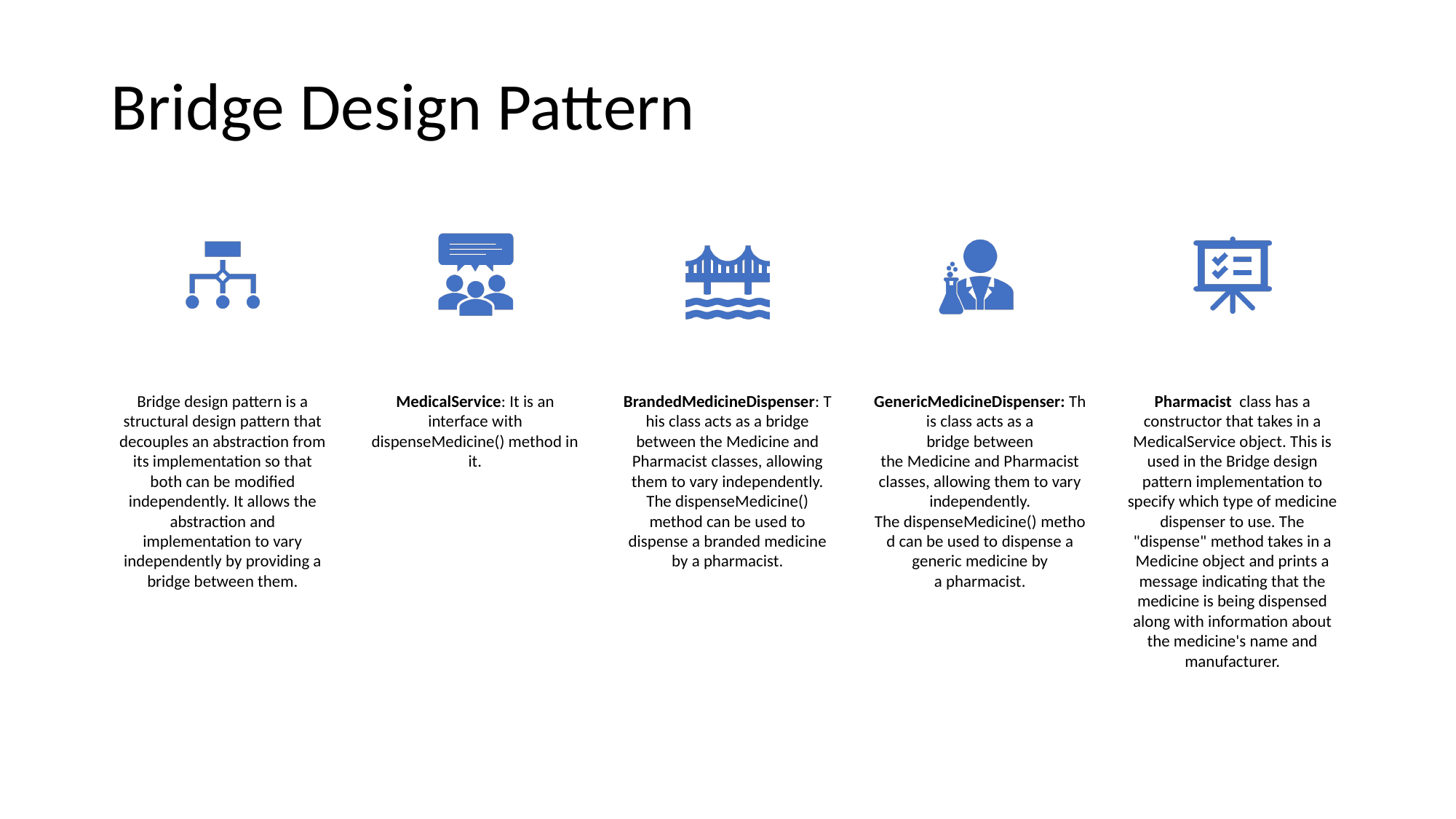

# Bridge Design Pattern
Bridge design pattern is a structural design pattern that decouples an abstraction from its implementation so that both can be modified independently. It allows the abstraction and implementation to vary independently by providing a bridge between them.
MedicalService: It is an interface with dispenseMedicine() method in it.
BrandedMedicineDispenser: This class acts as a bridge between the Medicine and Pharmacist classes, allowing them to vary independently. The dispenseMedicine() method can be used to dispense a branded medicine by a pharmacist.
GenericMedicineDispenser: This class acts as a bridge between the Medicine and Pharmacist classes, allowing them to vary independently. The dispenseMedicine() method can be used to dispense a generic medicine by a pharmacist.
Pharmacist  class has a constructor that takes in a MedicalService object. This is used in the Bridge design pattern implementation to specify which type of medicine dispenser to use. The "dispense" method takes in a Medicine object and prints a message indicating that the medicine is being dispensed along with information about the medicine's name and manufacturer.